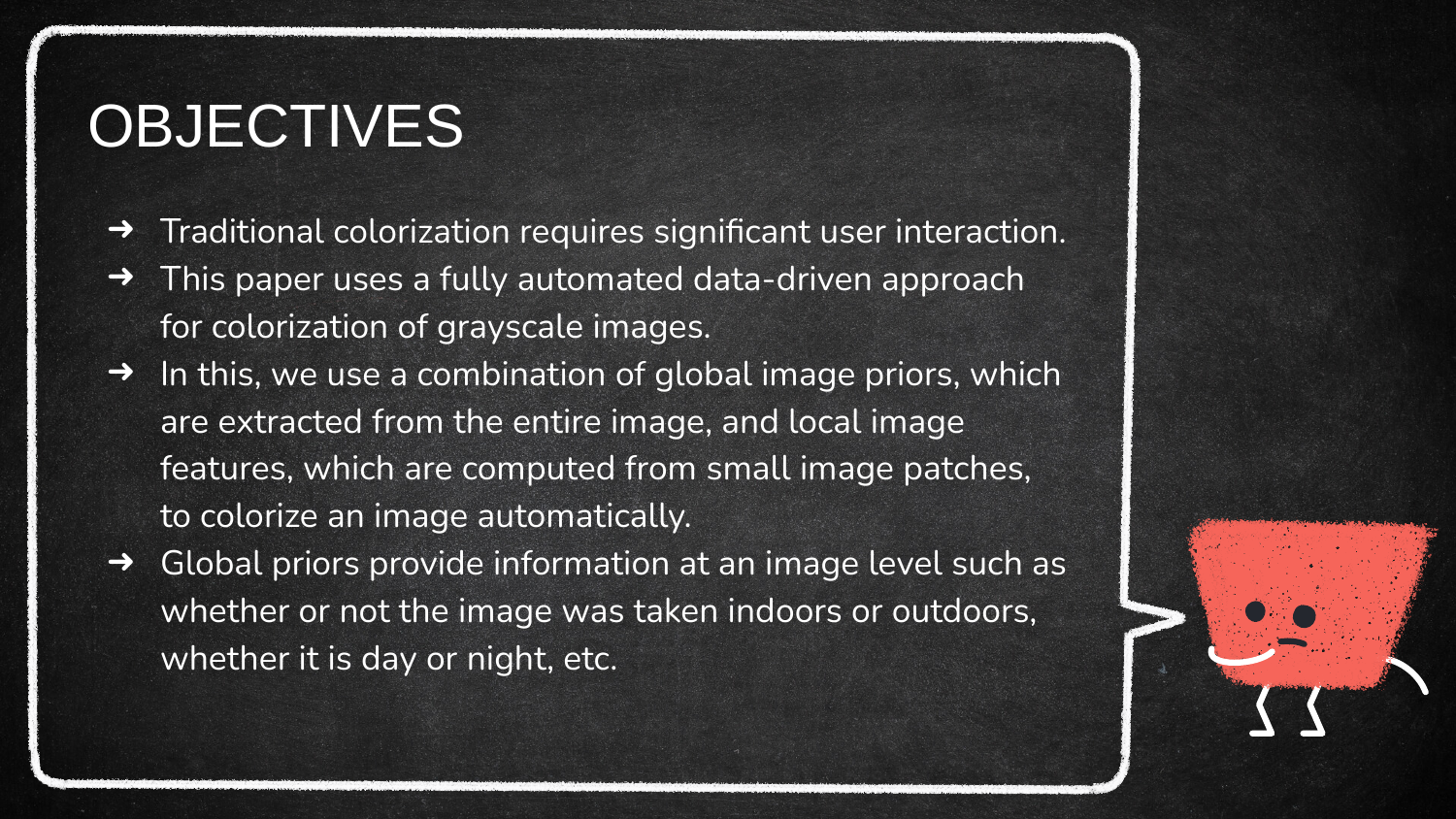

# OBJECTIVES
Traditional colorization requires significant user interaction.
This paper uses a fully automated data-driven approach for colorization of grayscale images.
In this, we use a combination of global image priors, which are extracted from the entire image, and local image features, which are computed from small image patches, to colorize an image automatically.
Global priors provide information at an image level such as whether or not the image was taken indoors or outdoors, whether it is day or night, etc.